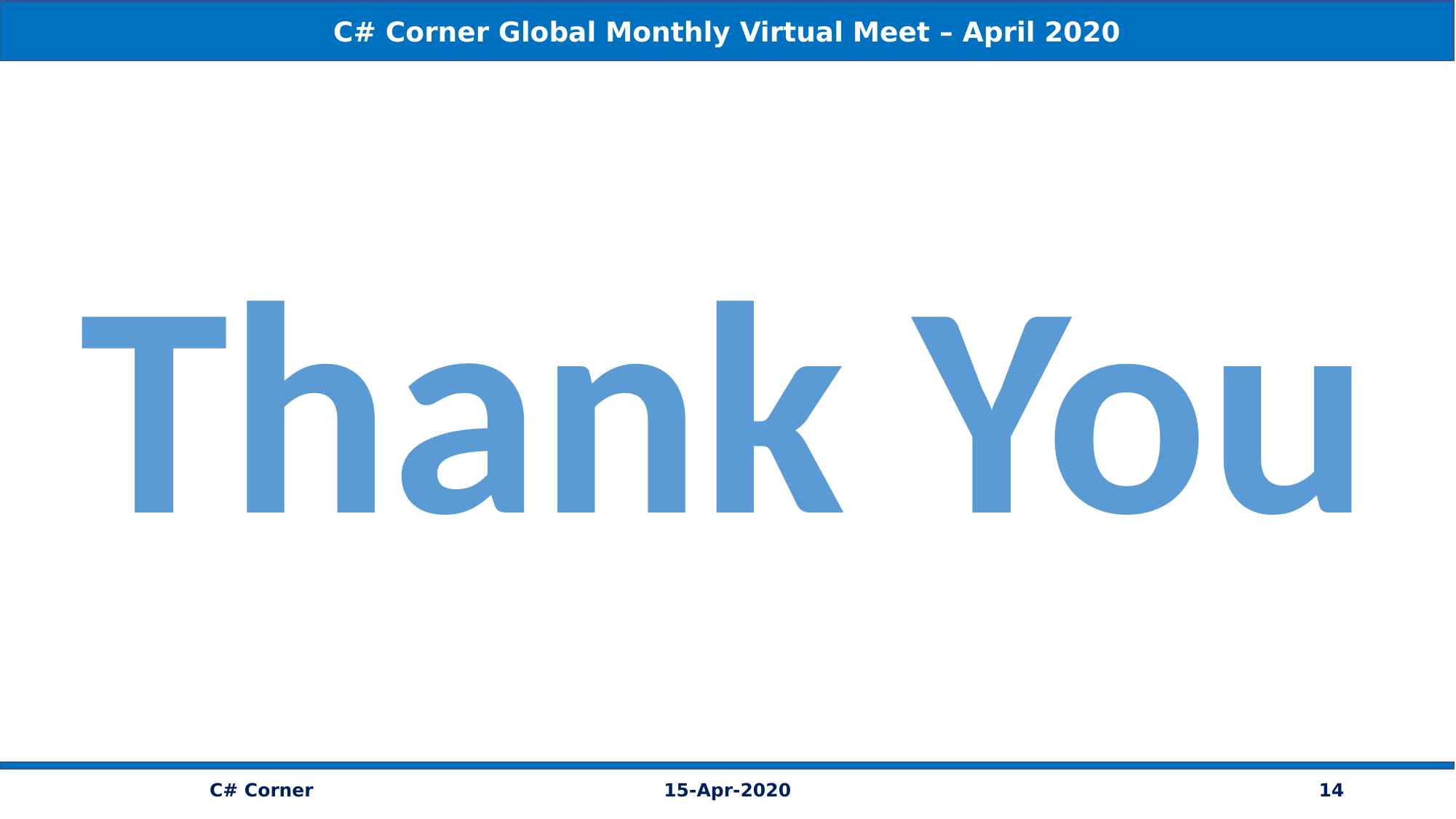

C# Corner Global Monthly Virtual Meet – April 2020
Thank You

15-Apr-2020
14
C# Corner